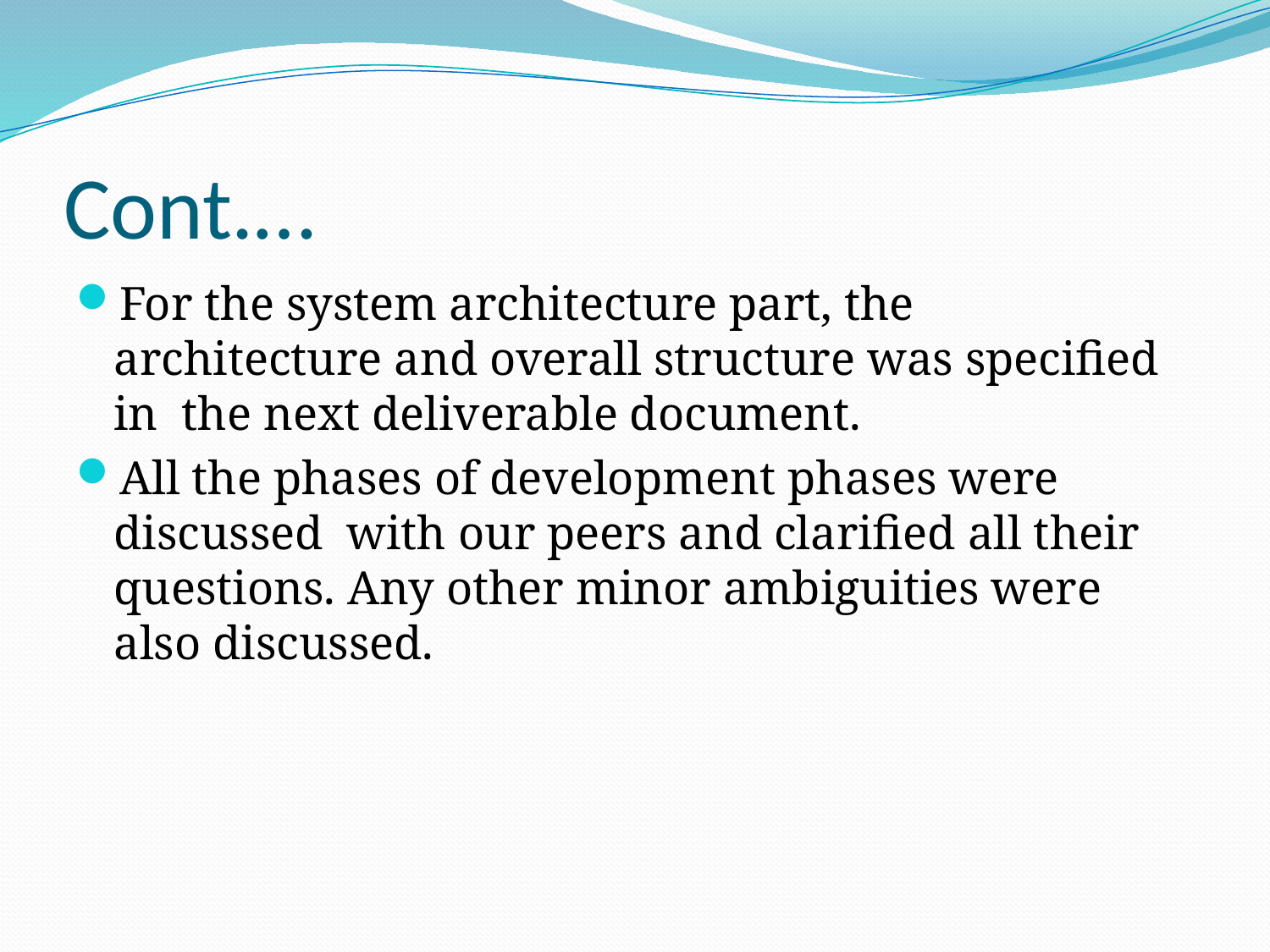

# Cont.…
For the system architecture part, the architecture and overall structure was specified  in  the next deliverable document.
All the phases of development phases were discussed  with our peers and clarified all their questions. Any other minor ambiguities were also discussed.